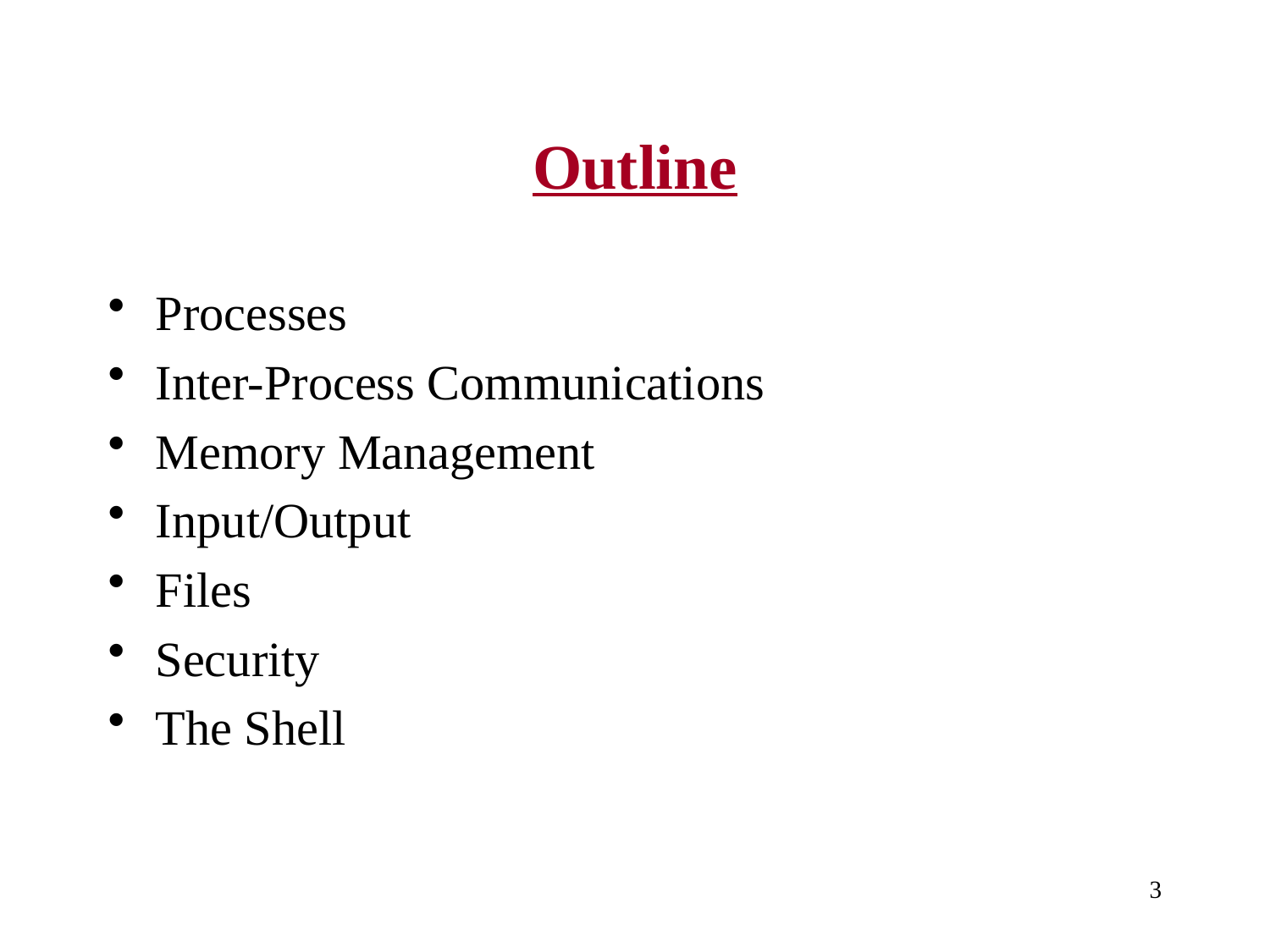

# Outline
Processes
Inter-Process Communications
Memory Management
Input/Output
Files
Security
The Shell
3